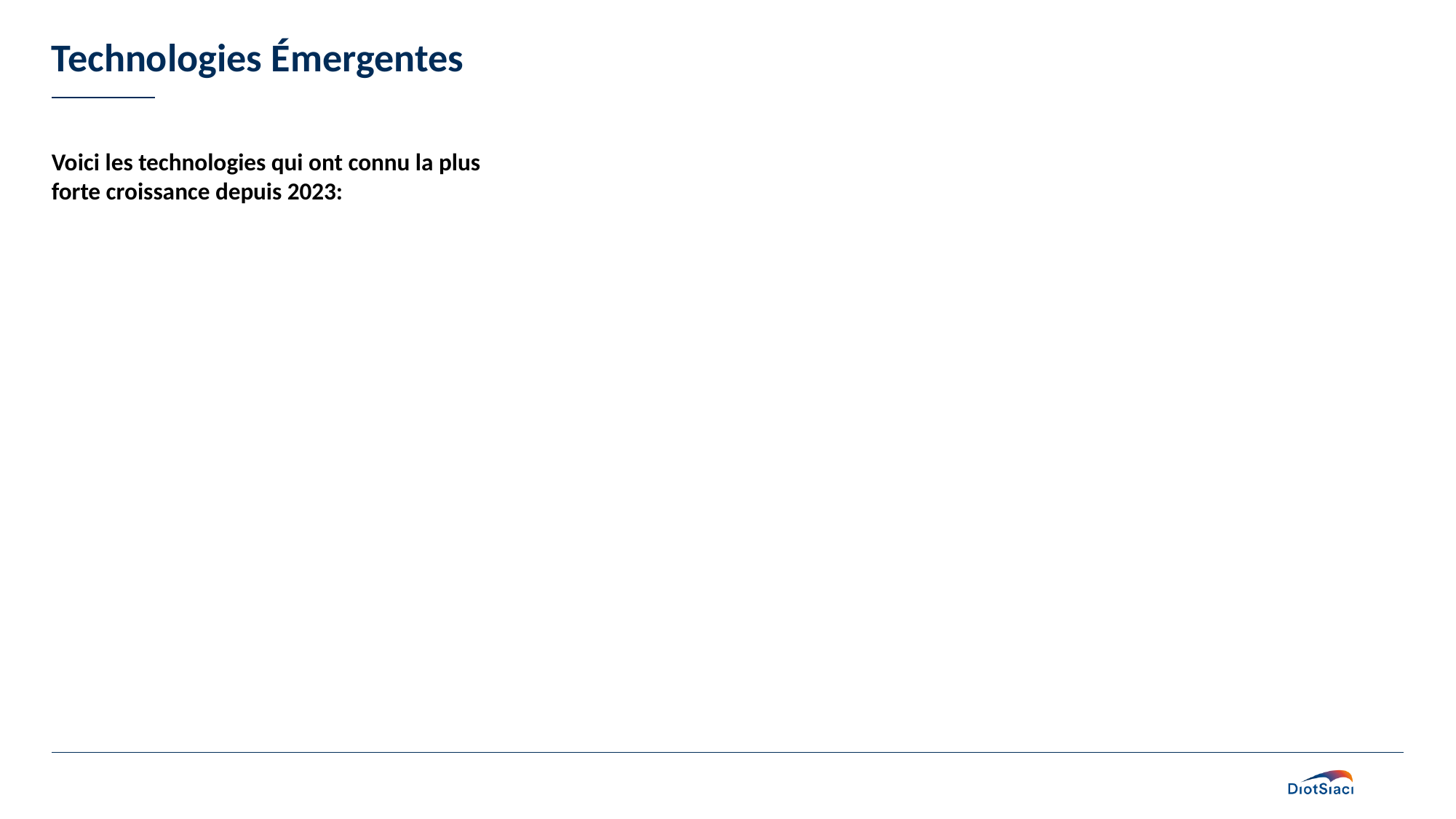

# Technologies Émergentes
Voici les technologies qui ont connu la plus forte croissance depuis 2023: